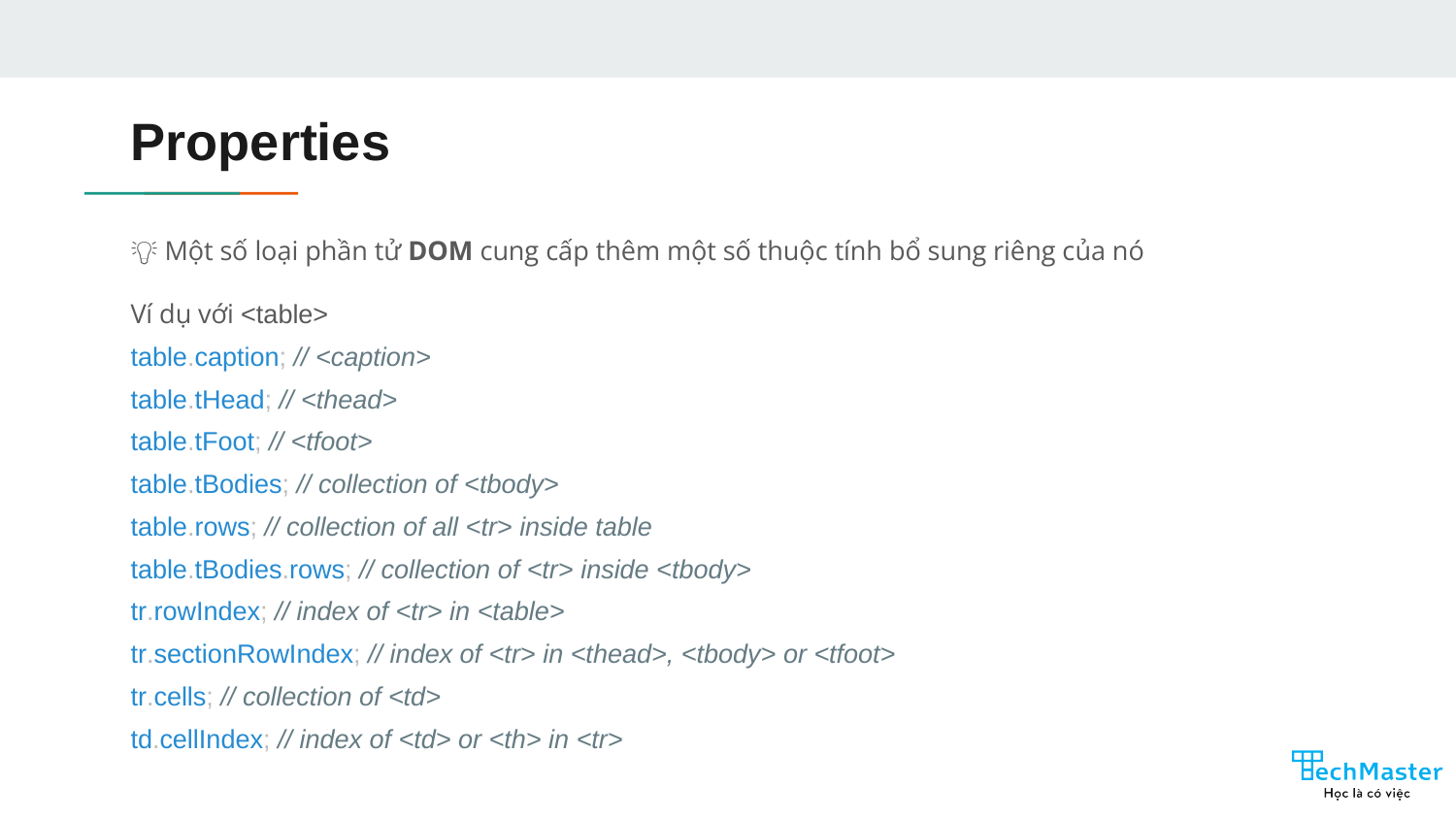

# Properties
💡 Một số loại phần tử DOM cung cấp thêm một số thuộc tính bổ sung riêng của nó
Ví dụ với <table>
table.caption; // <caption>
table.tHead; // <thead>
table.tFoot; // <tfoot>
table.tBodies; // collection of <tbody>
table.rows; // collection of all <tr> inside table
table.tBodies.rows; // collection of <tr> inside <tbody>
tr.rowIndex; // index of <tr> in <table>
tr.sectionRowIndex; // index of <tr> in <thead>, <tbody> or <tfoot>
tr.cells; // collection of <td>
td.cellIndex; // index of <td> or <th> in <tr>